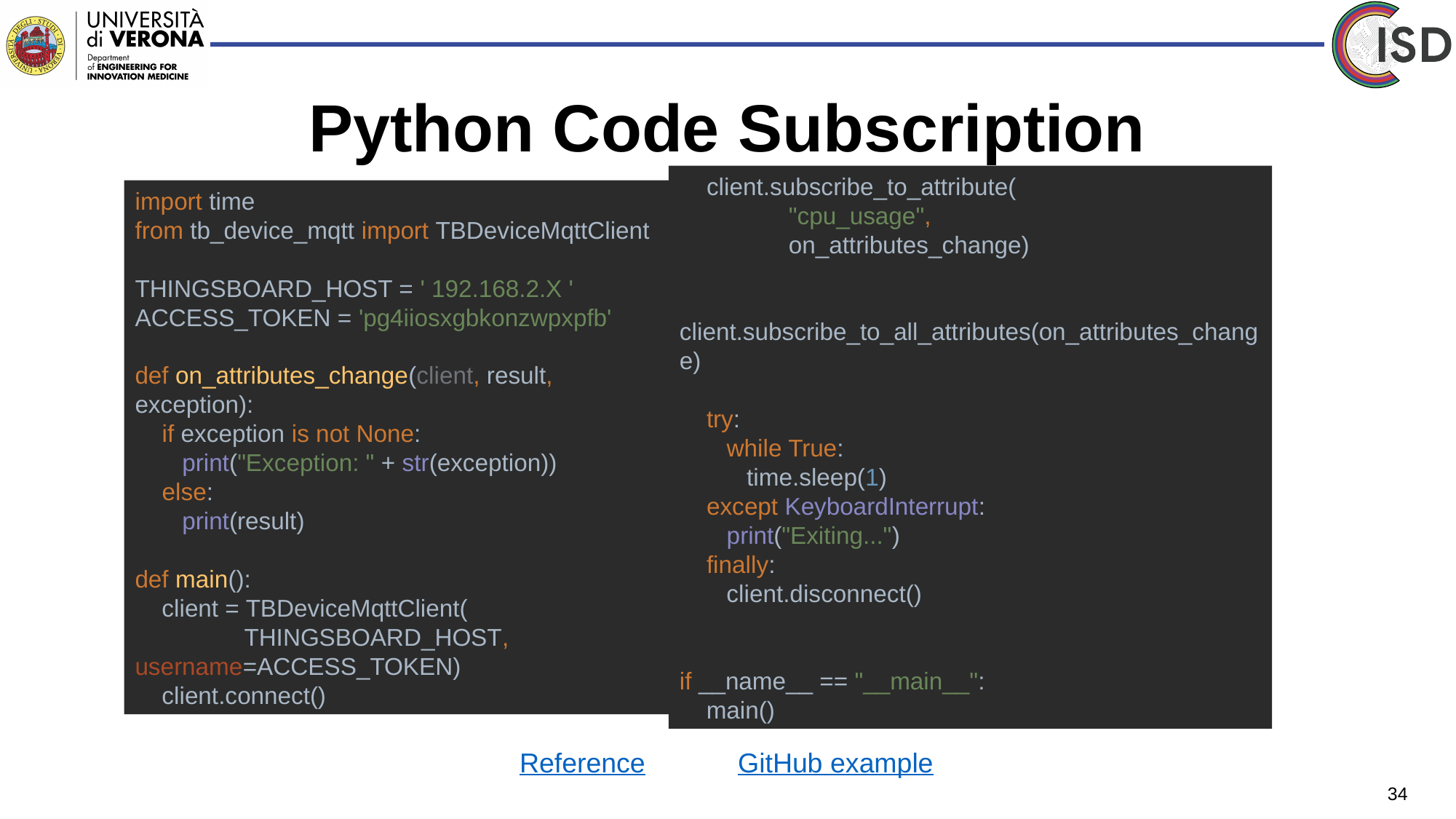

# Python Code Subscription
import time
from tb_device_mqtt import TBDeviceMqttClient
THINGSBOARD_HOST = ' 192.168.2.X '
ACCESS_TOKEN = 'pg4iiosxgbkonzwpxpfb'
def on_attributes_change(client, result, exception):
    if exception is not None:
       print("Exception: " + str(exception))
    else:
       print(result)
def main():
    client = TBDeviceMqttClient(
	THINGSBOARD_HOST, 	username=ACCESS_TOKEN)
    client.connect()
    client.subscribe_to_attribute(
	"cpu_usage",
	on_attributes_change)
   client.subscribe_to_all_attributes(on_attributes_change)
    try:
       while True:
          time.sleep(1)
    except KeyboardInterrupt:
       print("Exiting...")
    finally:
       client.disconnect()
if __name__ == "__main__":
    main()
Reference	GitHub example
34